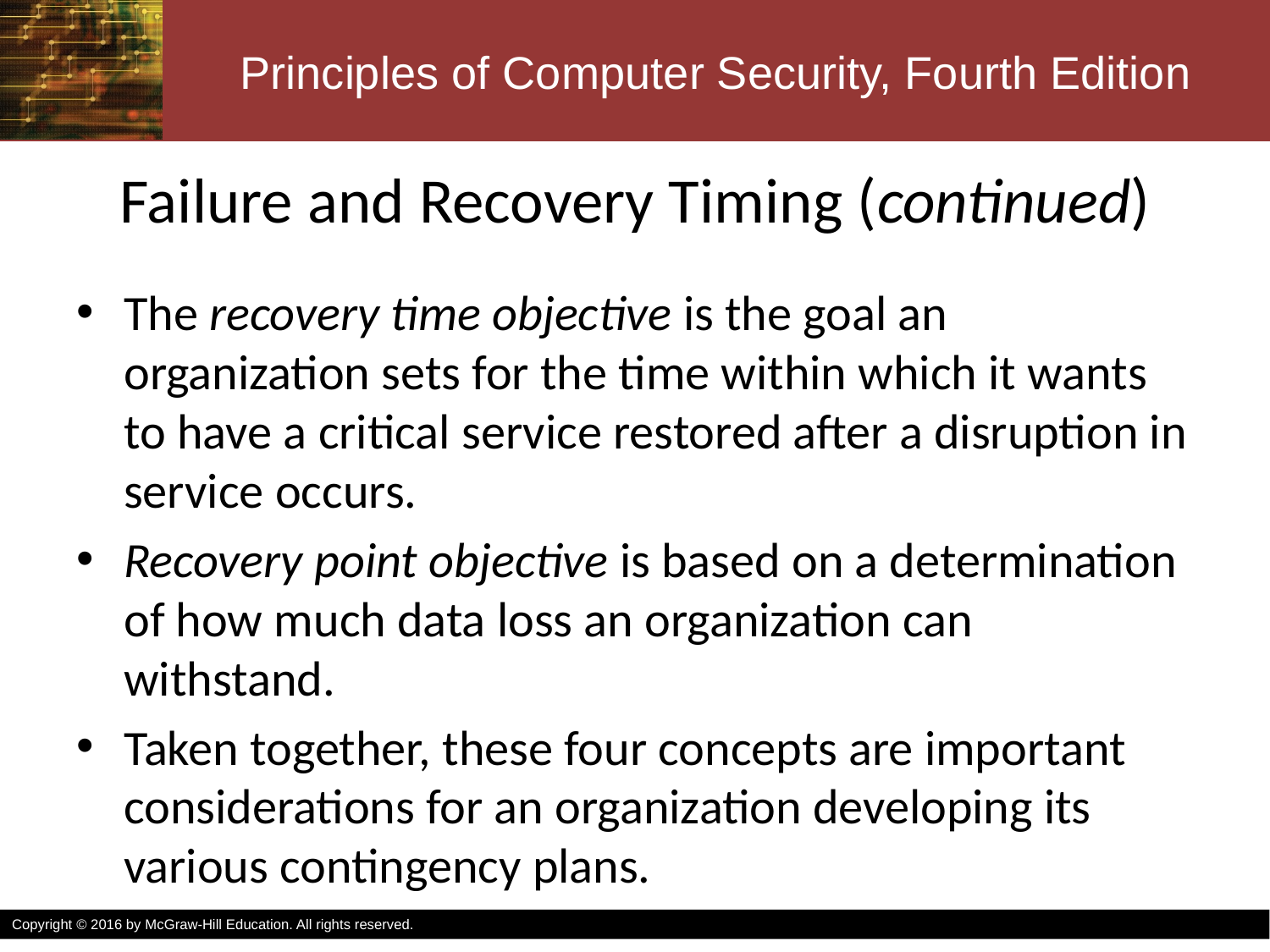

# Failure and Recovery Timing (continued)
The recovery time objective is the goal an organization sets for the time within which it wants to have a critical service restored after a disruption in service occurs.
Recovery point objective is based on a determination of how much data loss an organization can withstand.
Taken together, these four concepts are important considerations for an organization developing its various contingency plans.